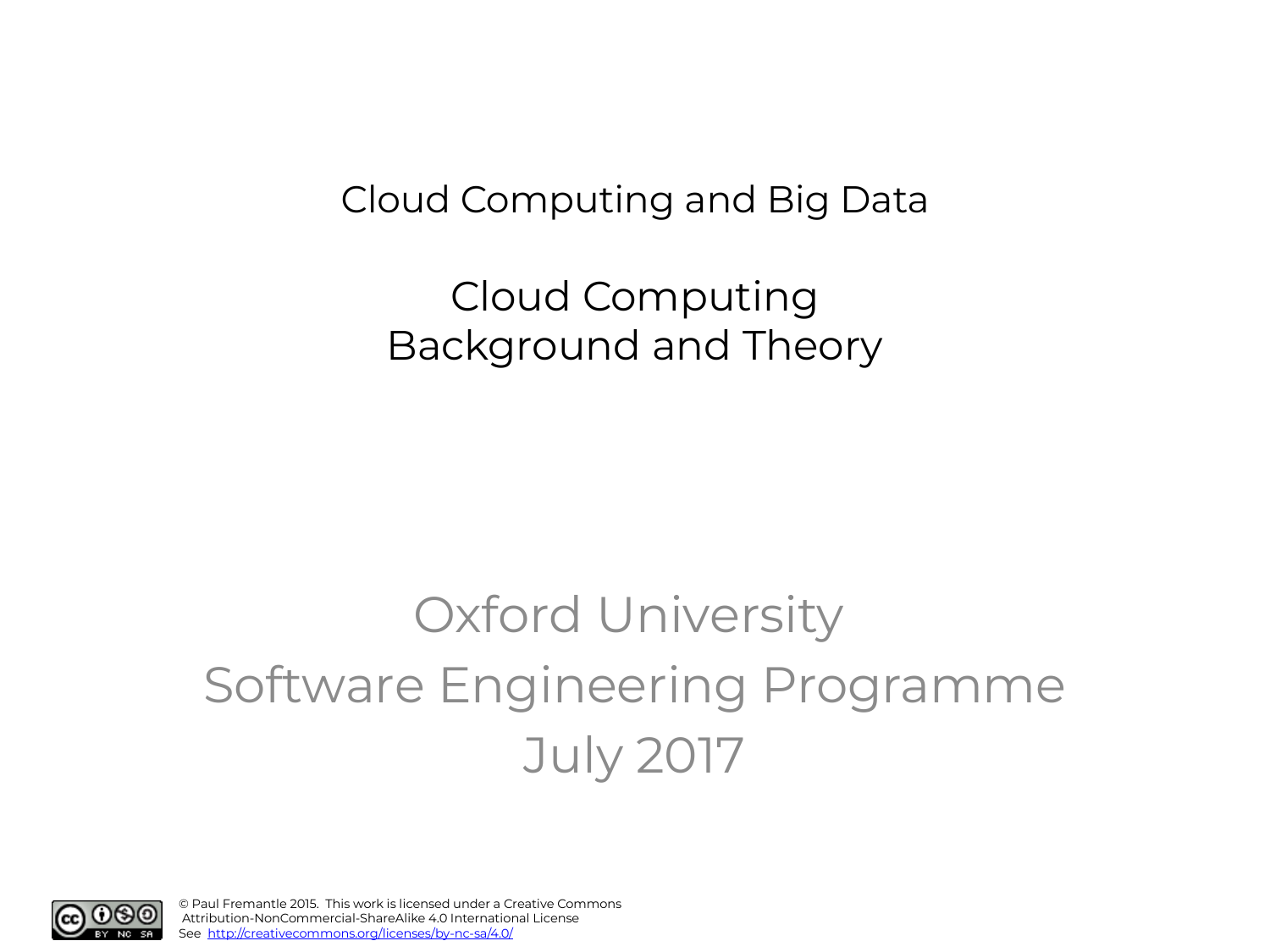

# Cloud Computing and Big Data Cloud Computing Background and Theory
Oxford University
Software Engineering Programme
July 2017